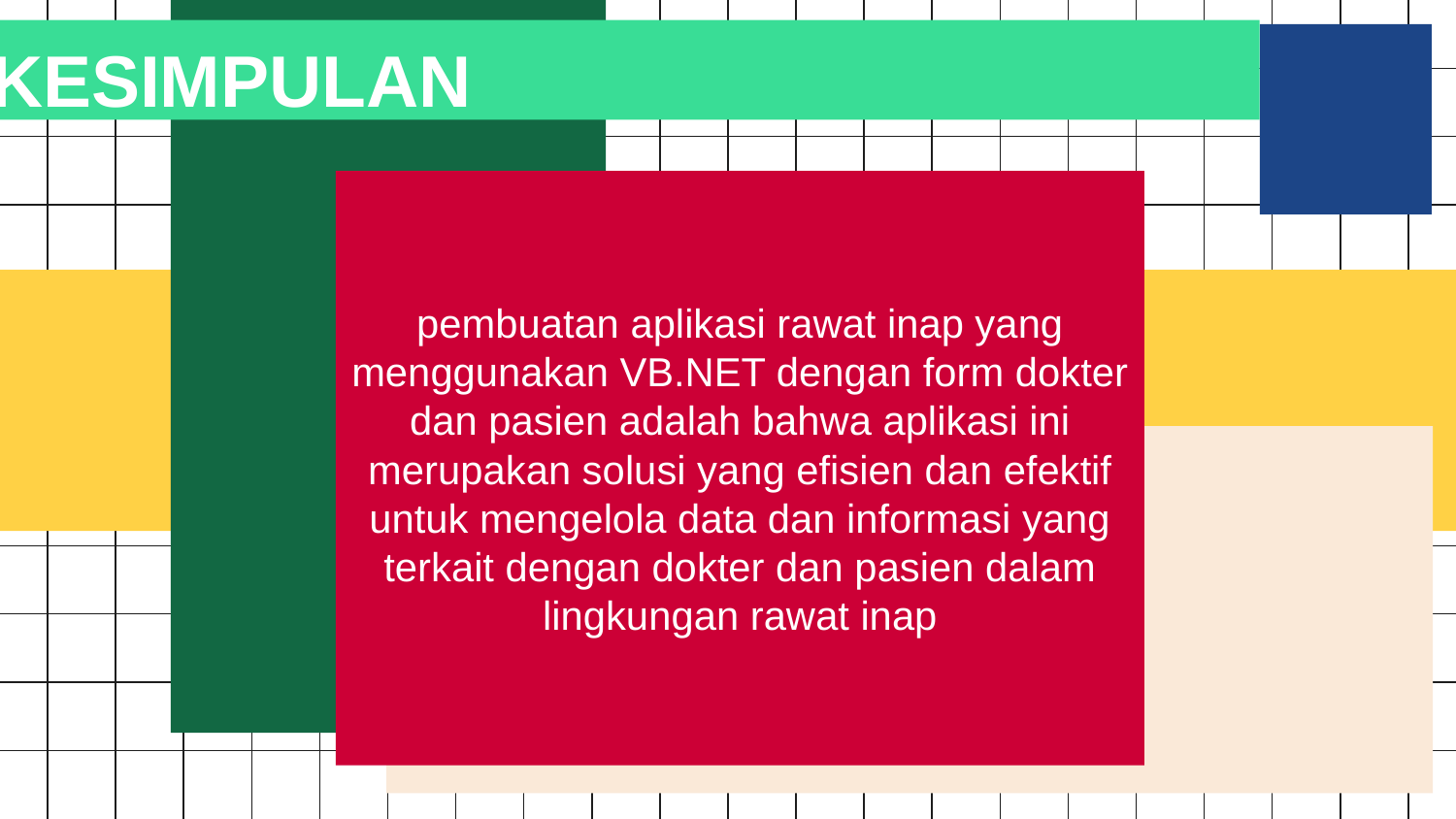

KESIMPULAN

# pembuatan aplikasi rawat inap yang menggunakan VB.NET dengan form dokter dan pasien adalah bahwa aplikasi ini merupakan solusi yang efisien dan efektif untuk mengelola data dan informasi yang terkait dengan dokter dan pasien dalam lingkungan rawat inap